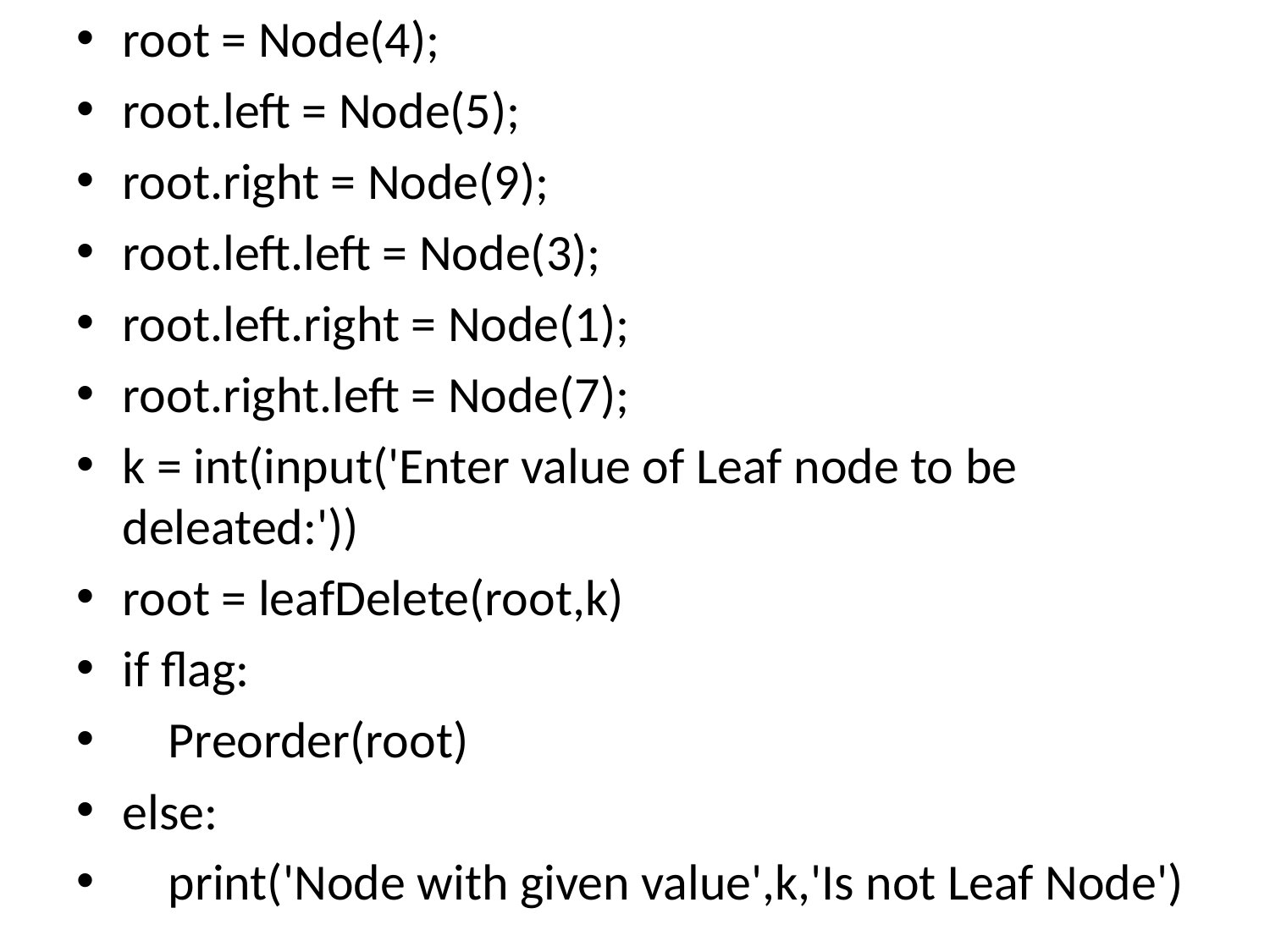

root = Node(4);
root.left = Node(5);
root.right = Node(9);
root.left.left = Node(3);
root.left.right = Node(1);
root.right.left = Node(7);
k = int(input('Enter value of Leaf node to be deleated:'))
root = leafDelete(root,k)
if flag:
    Preorder(root)
else:
    print('Node with given value',k,'Is not Leaf Node')